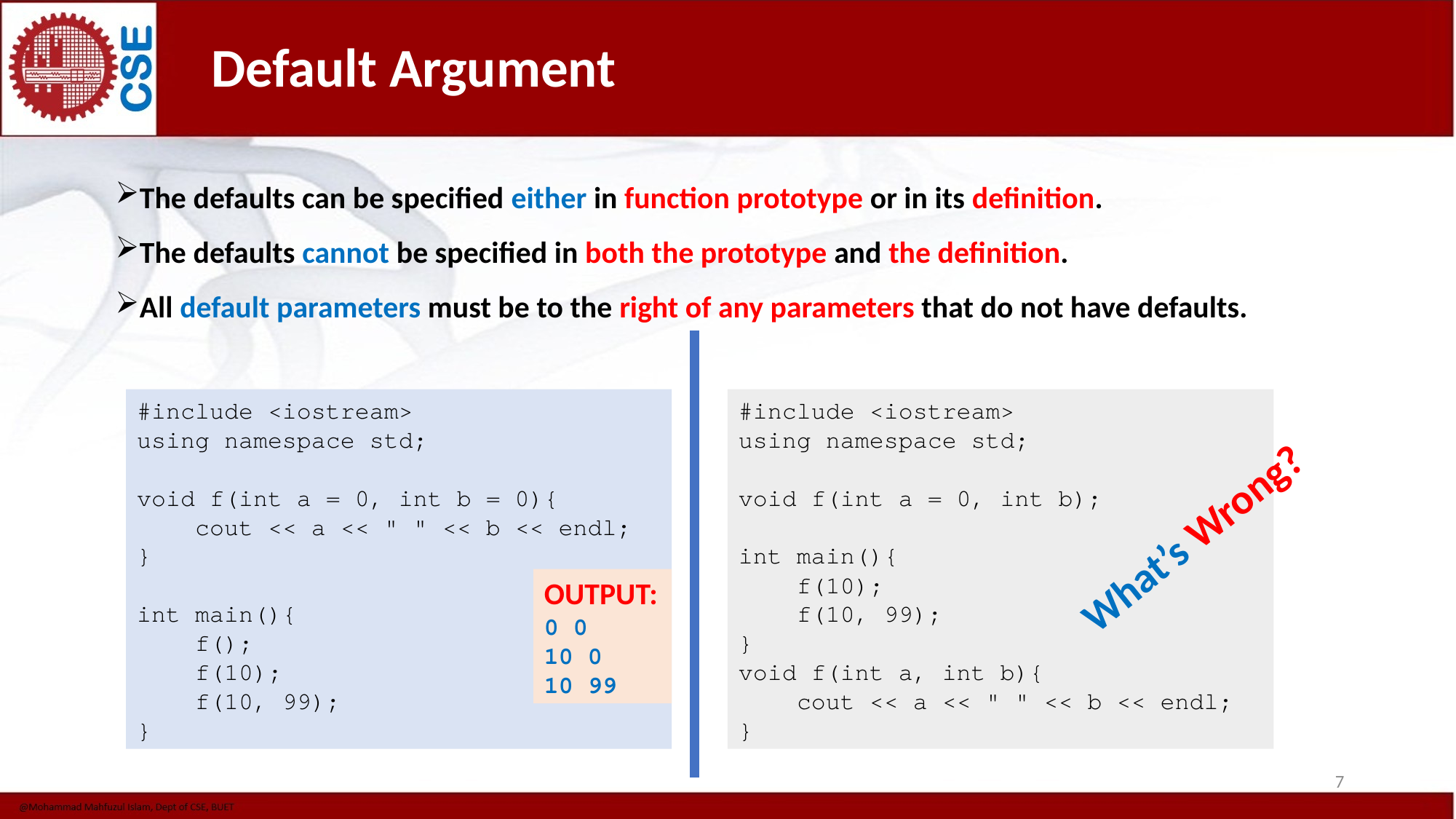

# Default Argument
The defaults can be specified either in function prototype or in its definition.
The defaults cannot be specified in both the prototype and the definition.
All default parameters must be to the right of any parameters that do not have defaults.
#include <iostream>
using namespace std;
void f(int a = 0, int b = 0){
    cout << a << " " << b << endl;
}
int main(){
    f();
    f(10);
    f(10, 99);
}
#include <iostream>
using namespace std;
void f(int a = 0, int b);
int main(){
    f(10);
    f(10, 99);
}
void f(int a, int b){
    cout << a << " " << b << endl;
}
What’s Wrong?
OUTPUT:
0 0
10 0
10 99
7